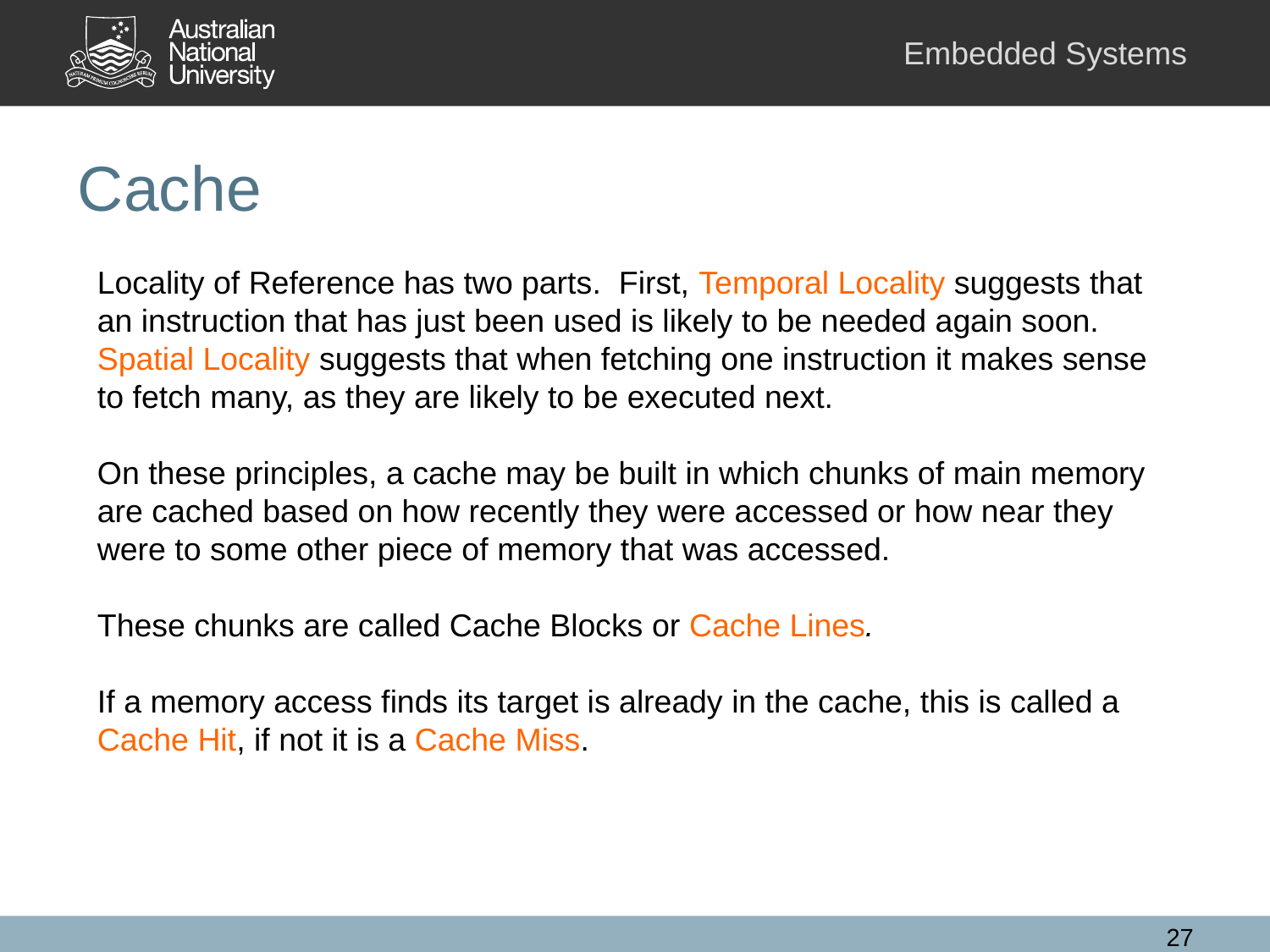

# Cache
Locality of Reference has two parts.  First, Temporal Locality suggests that an instruction that has just been used is likely to be needed again soon.  Spatial Locality suggests that when fetching one instruction it makes sense to fetch many, as they are likely to be executed next.

On these principles, a cache may be built in which chunks of main memory are cached based on how recently they were accessed or how near they were to some other piece of memory that was accessed.

These chunks are called Cache Blocks or Cache Lines.

If a memory access finds its target is already in the cache, this is called a Cache Hit, if not it is a Cache Miss.
27